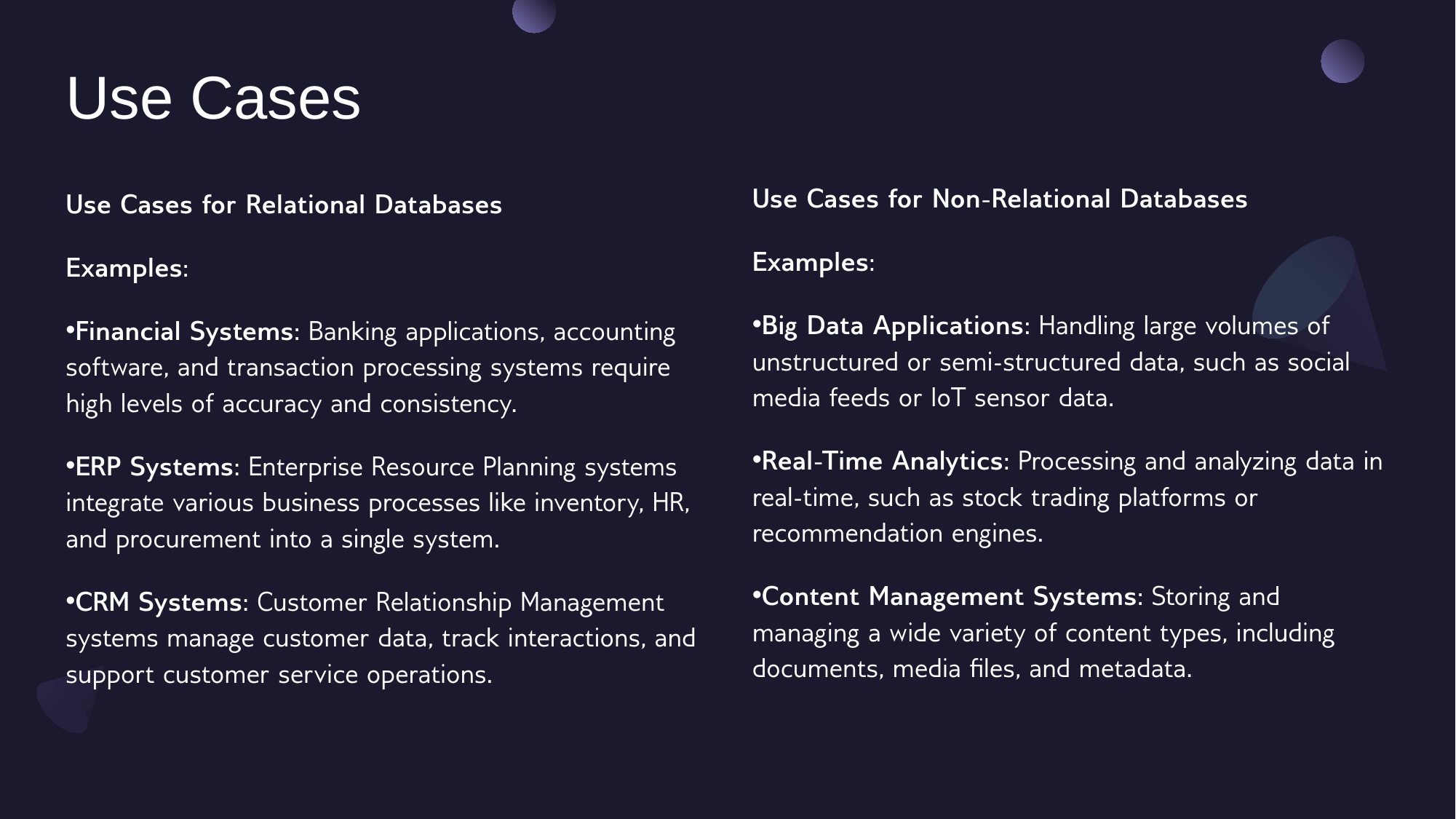

# Use Cases
Use Cases for Relational Databases
Examples:
Financial Systems: Banking applications, accounting software, and transaction processing systems require high levels of accuracy and consistency.
ERP Systems: Enterprise Resource Planning systems integrate various business processes like inventory, HR, and procurement into a single system.
CRM Systems: Customer Relationship Management systems manage customer data, track interactions, and support customer service operations.

Use Cases for Non-Relational Databases
Examples:
Big Data Applications: Handling large volumes of unstructured or semi-structured data, such as social media feeds or IoT sensor data.
Real-Time Analytics: Processing and analyzing data in real-time, such as stock trading platforms or recommendation engines.
Content Management Systems: Storing and managing a wide variety of content types, including documents, media files, and metadata.